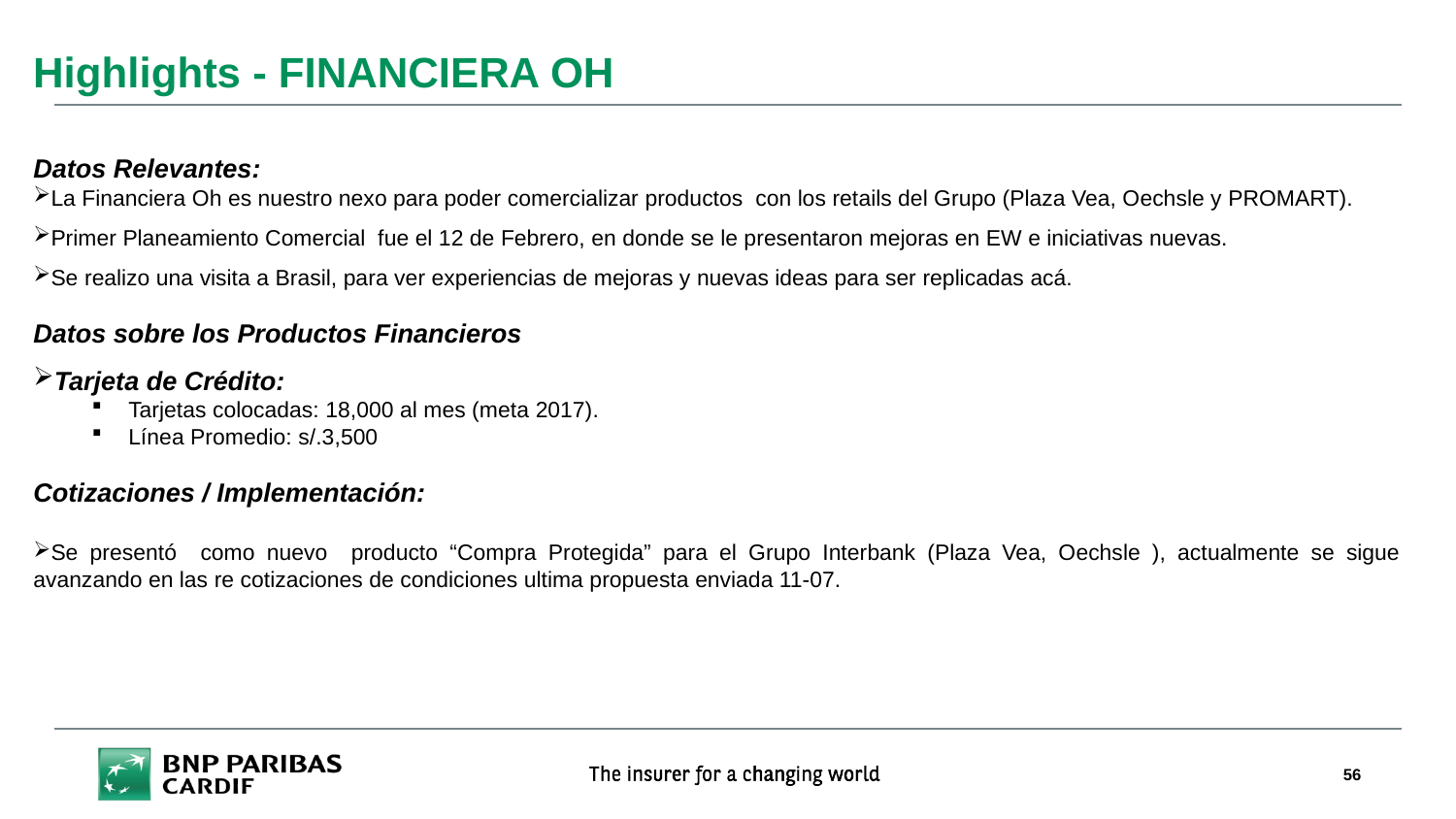

Highlights - FINANCIERA OH
Datos Relevantes:
La Financiera Oh es nuestro nexo para poder comercializar productos  con los retails del Grupo (Plaza Vea, Oechsle y PROMART).
Primer Planeamiento Comercial  fue el 12 de Febrero, en donde se le presentaron mejoras en EW e iniciativas nuevas.
Se realizo una visita a Brasil, para ver experiencias de mejoras y nuevas ideas para ser replicadas acá.

Datos sobre los Productos Financieros
Tarjeta de Crédito:
Tarjetas colocadas: 18,000 al mes (meta 2017).
Línea Promedio: s/.3,500

Cotizaciones / Implementación:

Se presentó  como nuevo  producto “Compra Protegida” para el Grupo Interbank (Plaza Vea, Oechsle ), actualmente se sigue avanzando en las re cotizaciones de condiciones ultima propuesta enviada 11-07.

56